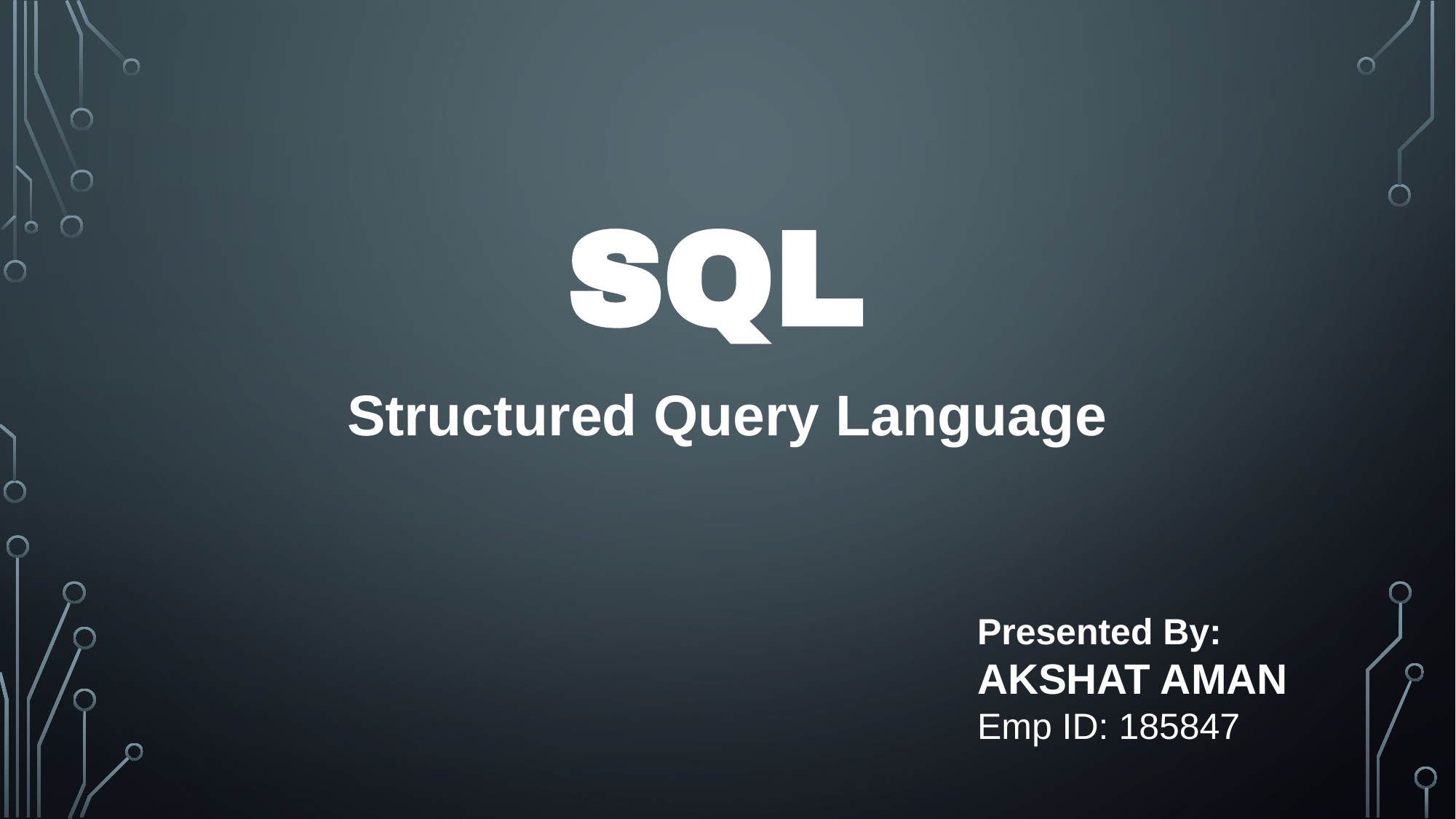

# SQL
Structured Query Language
Presented By:
AKSHAT AMAN
Emp ID: 185847